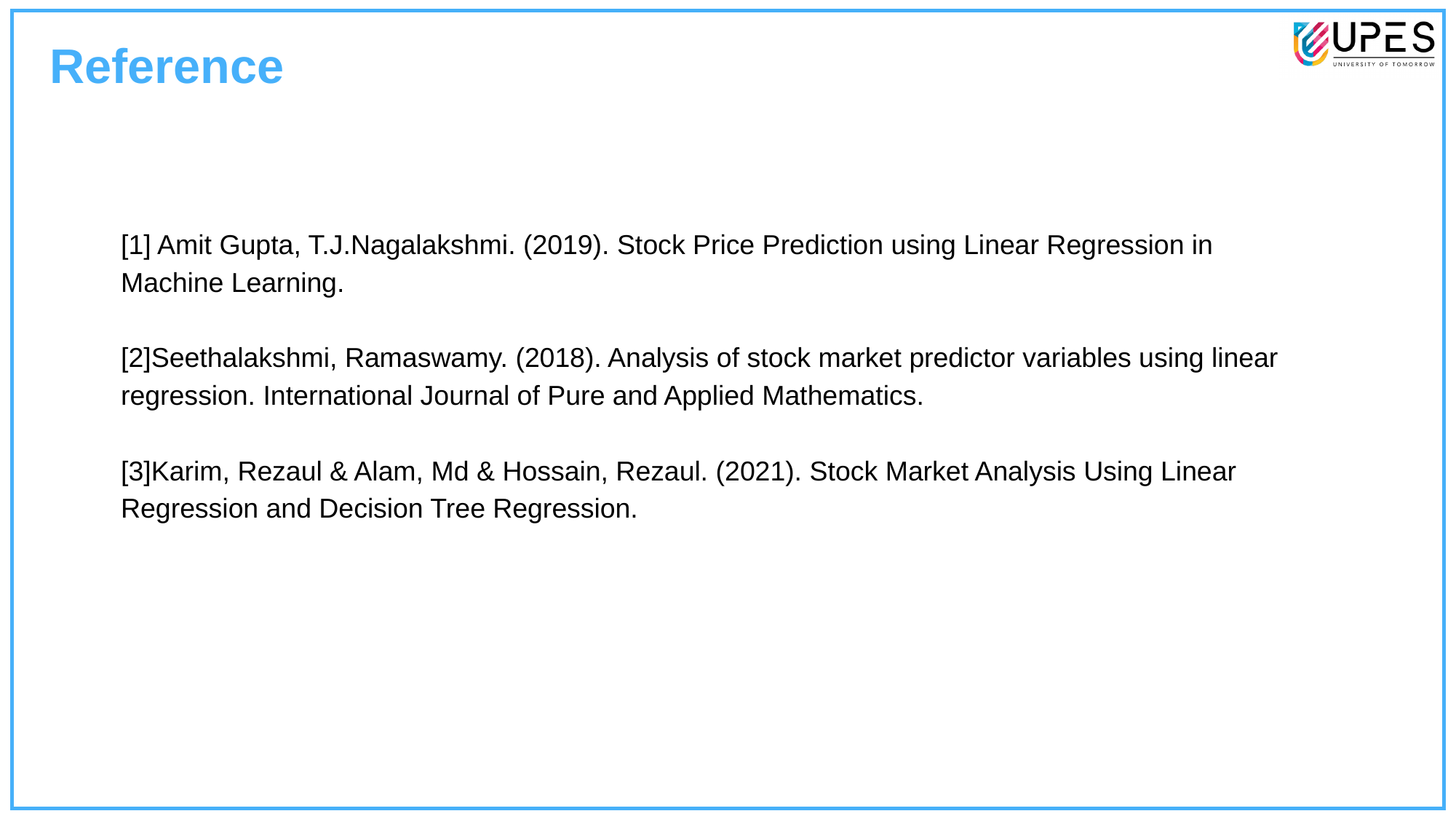

Reference
[1] Amit Gupta, T.J.Nagalakshmi. (2019). Stock Price Prediction using Linear Regression in               Machine Learning.

[2]Seethalakshmi, Ramaswamy. (2018). Analysis of stock market predictor variables using linear regression. International Journal of Pure and Applied Mathematics.

[3]Karim, Rezaul & Alam, Md & Hossain, Rezaul. (2021). Stock Market Analysis Using Linear Regression and Decision Tree Regression.